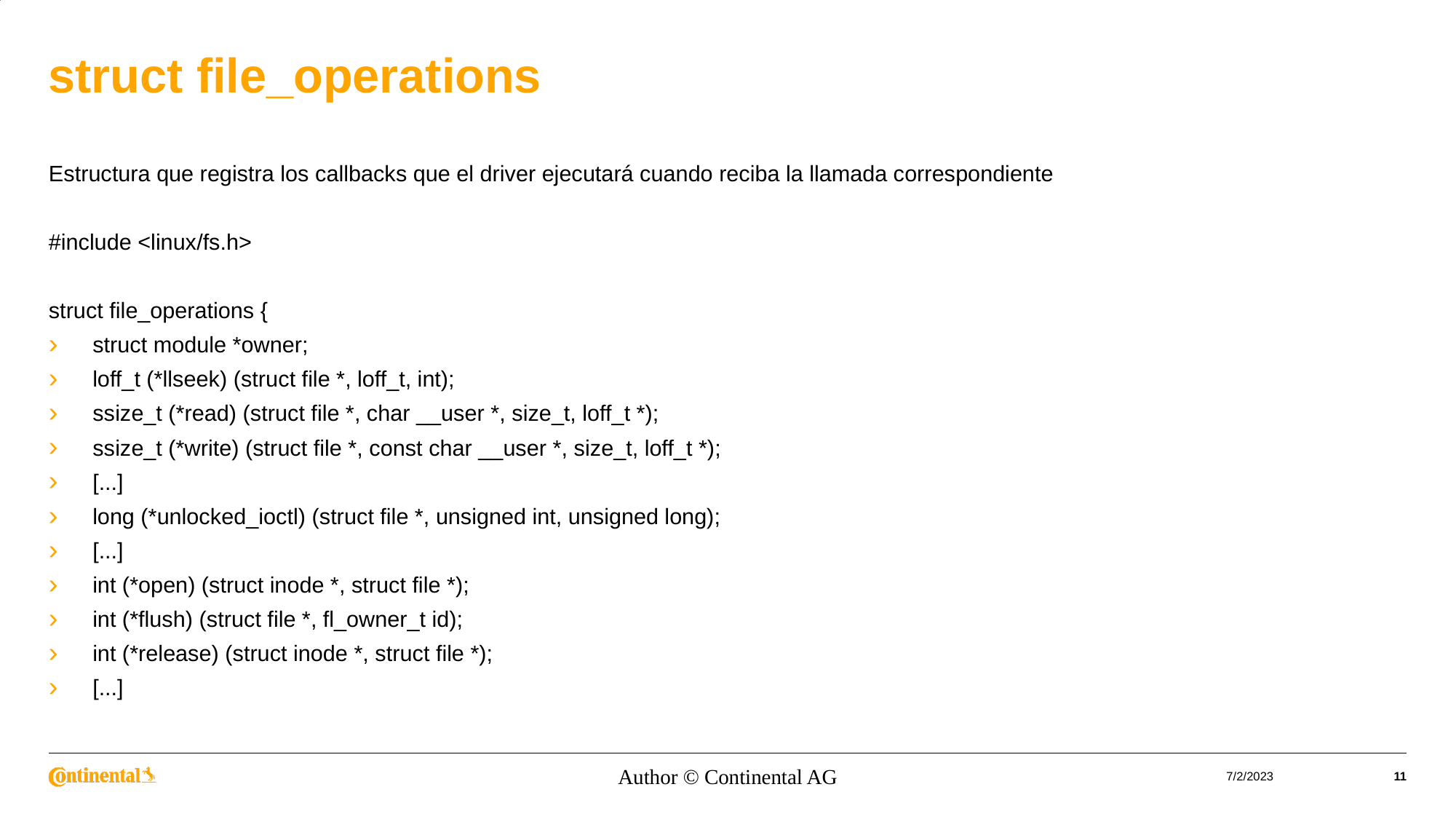

# struct file_operations
Estructura que registra los callbacks que el driver ejecutará cuando reciba la llamada correspondiente

#include <linux/fs.h>

struct file_operations {
    struct module *owner;
    loff_t (*llseek) (struct file *, loff_t, int);
    ssize_t (*read) (struct file *, char __user *, size_t, loff_t *);
    ssize_t (*write) (struct file *, const char __user *, size_t, loff_t *);
    [...]
    long (*unlocked_ioctl) (struct file *, unsigned int, unsigned long);
    [...]
    int (*open) (struct inode *, struct file *);
    int (*flush) (struct file *, fl_owner_t id);
    int (*release) (struct inode *, struct file *);
    [...]
Author © Continental AG
7/2/2023
11